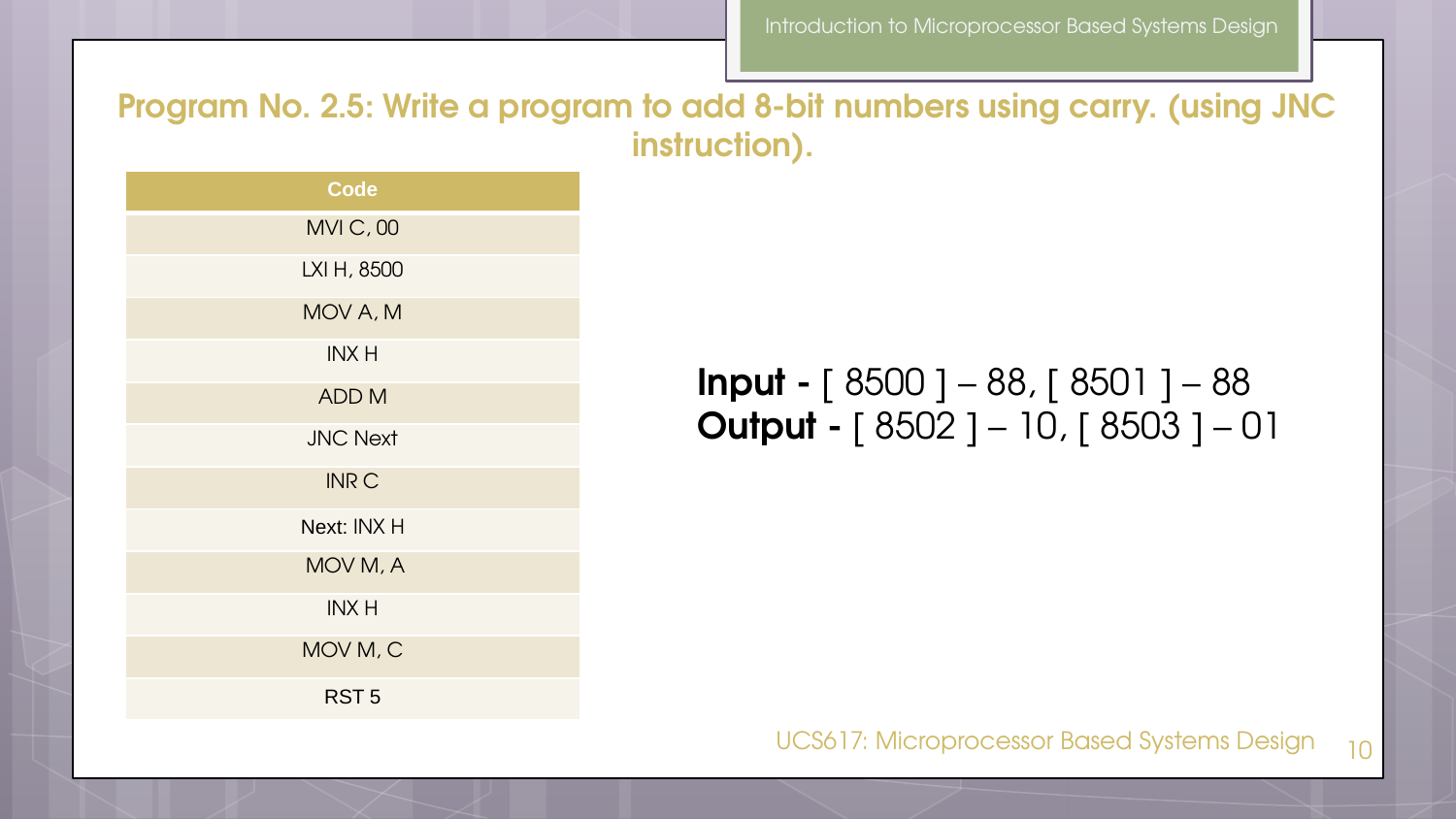

Introduction to Microprocessor Based Systems Design
# Program No. 2.5: Write a program to add 8-bit numbers using carry. (using JNC instruction).
| Code |
| --- |
| MVI C, 00 |
| LXI H, 8500 |
| MOV A, M |
| INX H |
| ADD M |
| JNC Next |
| INR C |
| Next: INX H |
| MOV M, A |
| INX H |
| MOV M, C |
| RST 5 |
Input - [ 8500 ] – 88, [ 8501 ] – 88
Output - [ 8502 ] – 10, [ 8503 ] – 01
UCS617: Microprocessor Based Systems Design
10